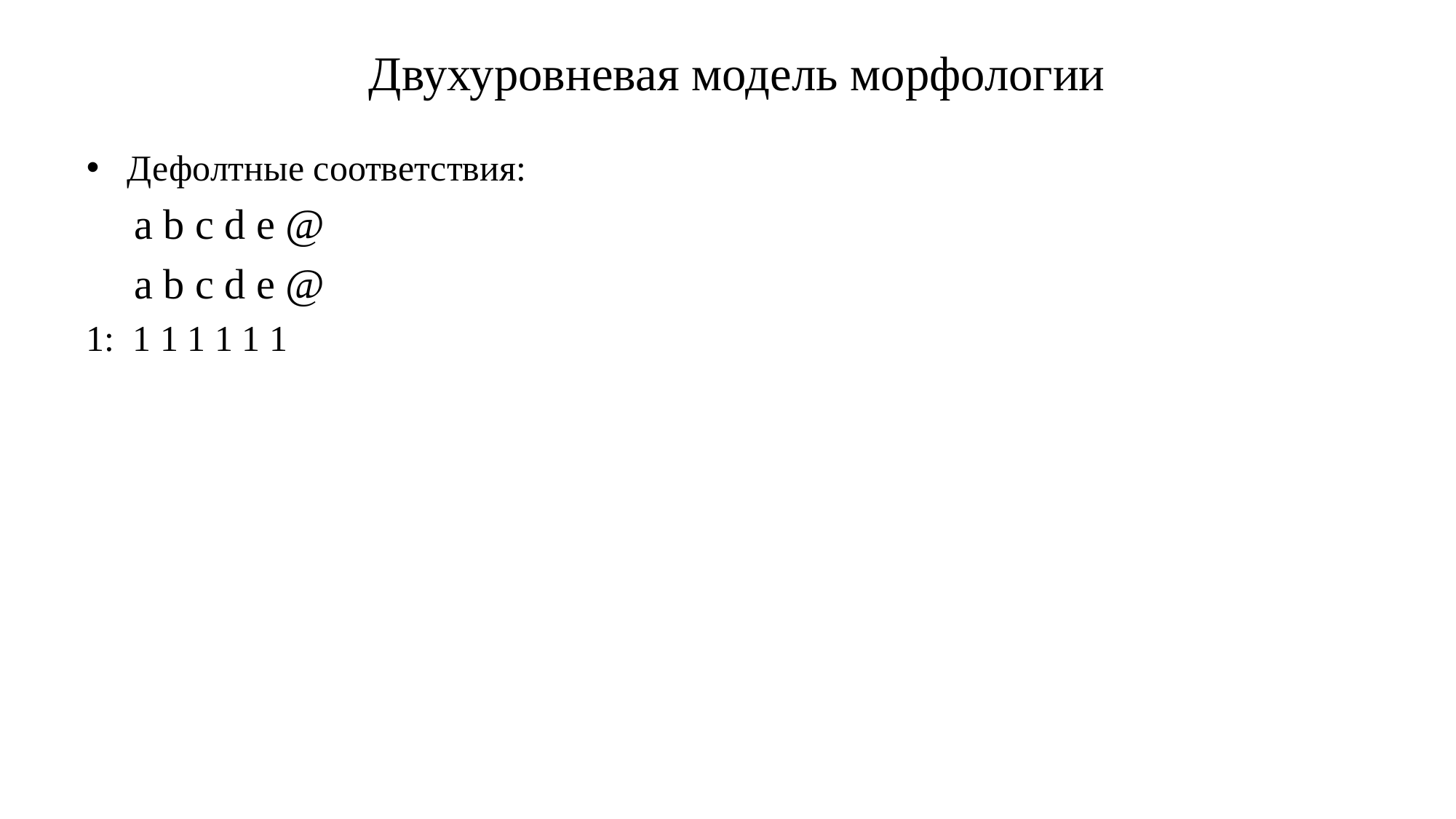

# Двухуровневая модель морфологии
Дефолтные соответствия:
a b c d e @
a b c d e @
1:  1 1 1 1 1 1